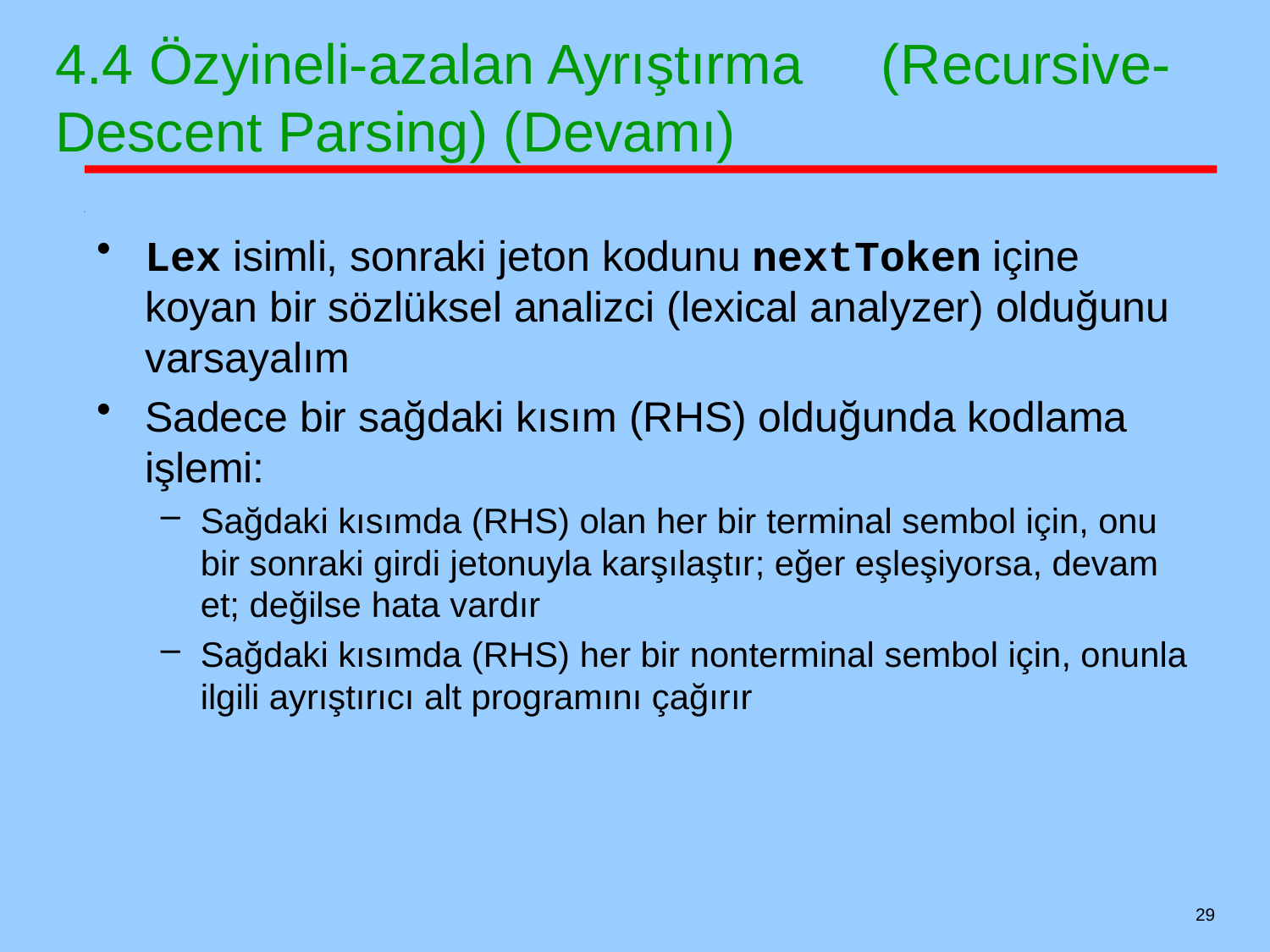

# 4.4 Özyineli-azalan Ayrıştırma     (Recursive-Descent Parsing) (Devamı)
Lex isimli, sonraki jeton kodunu nextToken içine koyan bir sözlüksel analizci (lexical analyzer) olduğunu varsayalım
Sadece bir sağdaki kısım (RHS) olduğunda kodlama işlemi:
Sağdaki kısımda (RHS) olan her bir terminal sembol için, onu bir sonraki girdi jetonuyla karşılaştır; eğer eşleşiyorsa, devam et; değilse hata vardır
Sağdaki kısımda (RHS) her bir nonterminal sembol için, onunla ilgili ayrıştırıcı alt programını çağırır

29